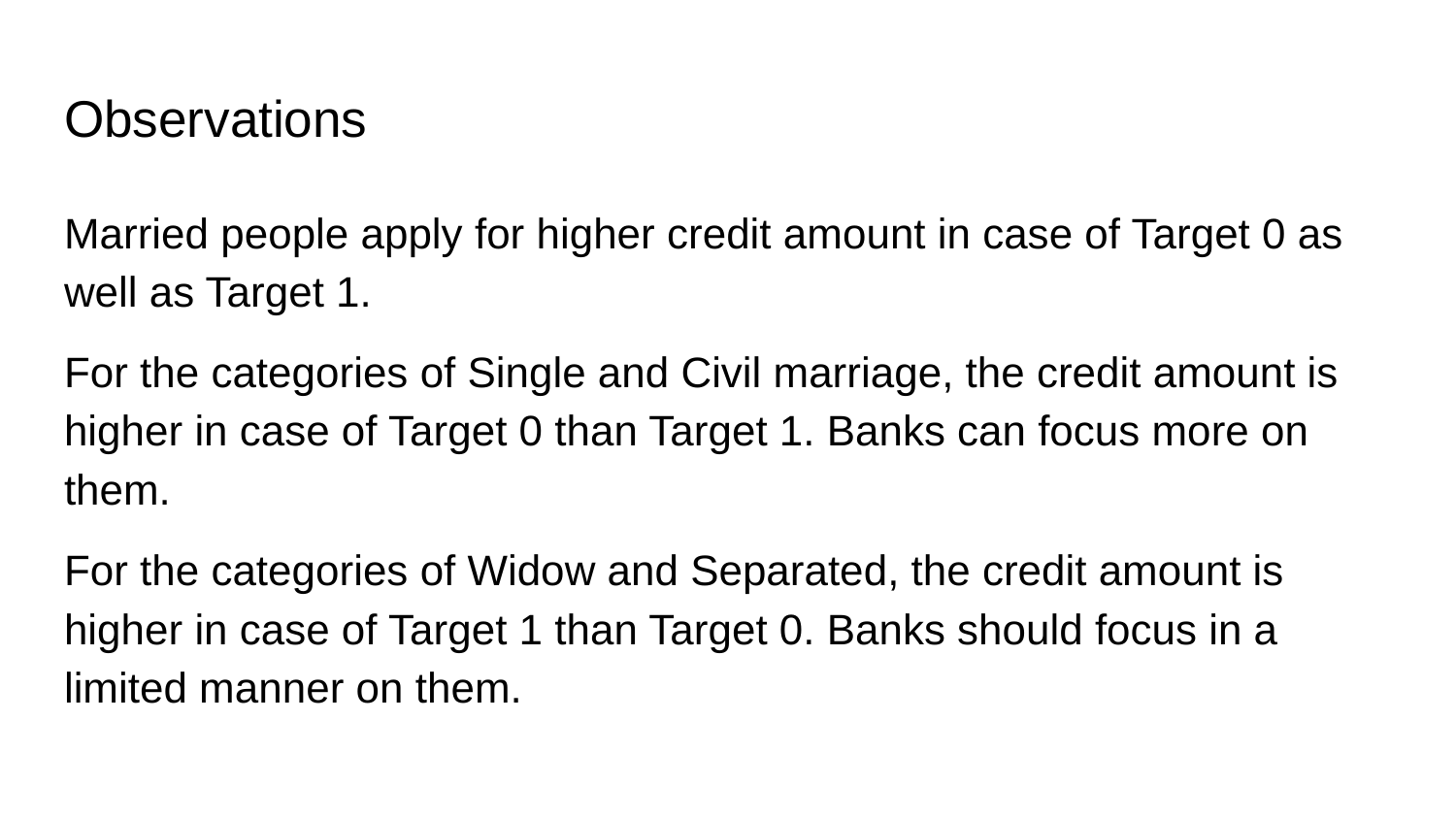

# Observations
Married people apply for higher credit amount in case of Target 0 as well as Target 1.
For the categories of Single and Civil marriage, the credit amount is higher in case of Target 0 than Target 1. Banks can focus more on them.
For the categories of Widow and Separated, the credit amount is higher in case of Target 1 than Target 0. Banks should focus in a limited manner on them.